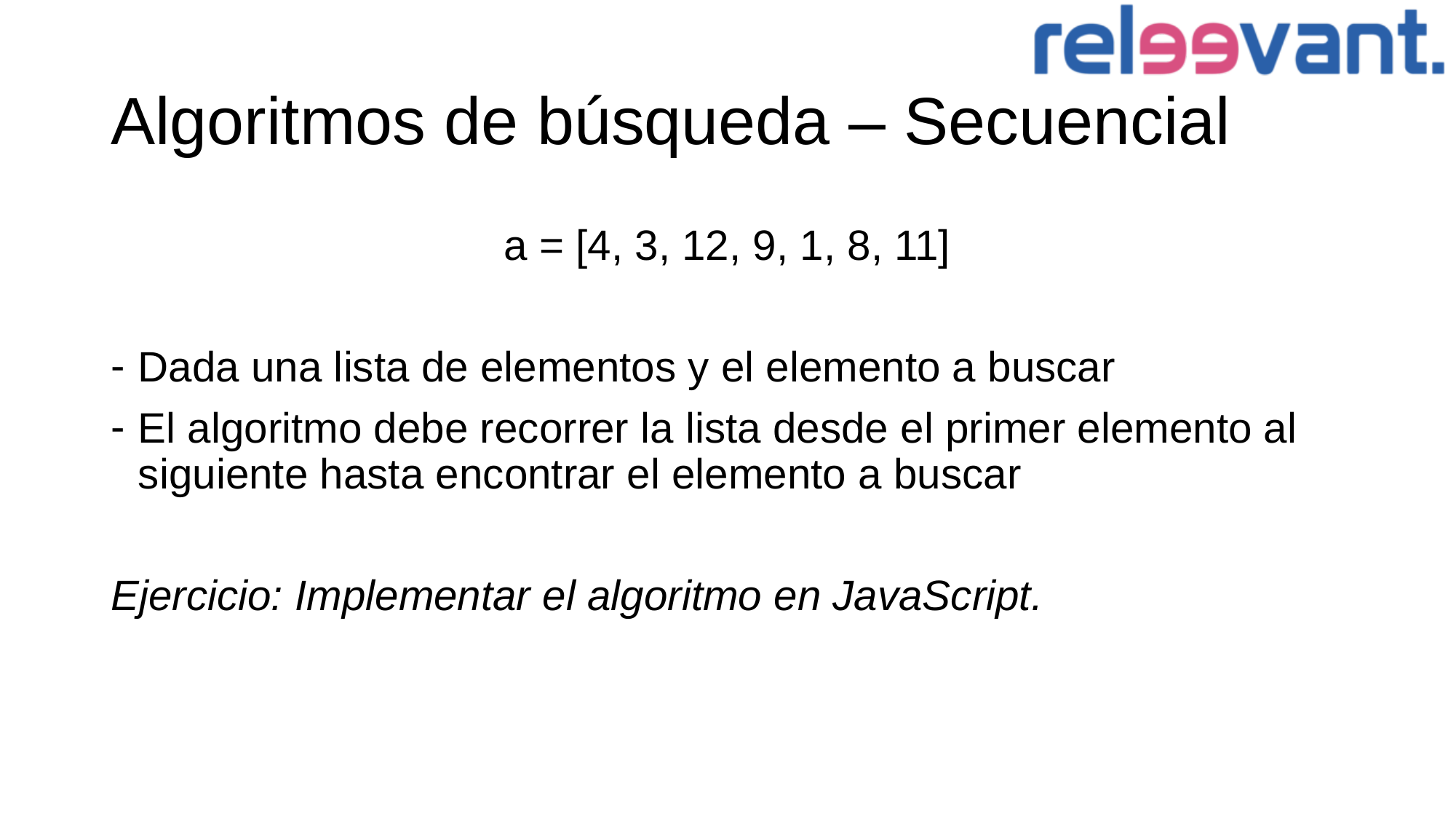

# Algoritmos de búsqueda – Secuencial
a = [4, 3, 12, 9, 1, 8, 11]

Dada una lista de elementos y el elemento a buscar
El algoritmo debe recorrer la lista desde el primer elemento al siguiente hasta encontrar el elemento a buscar

Ejercicio: Implementar el algoritmo en JavaScript.